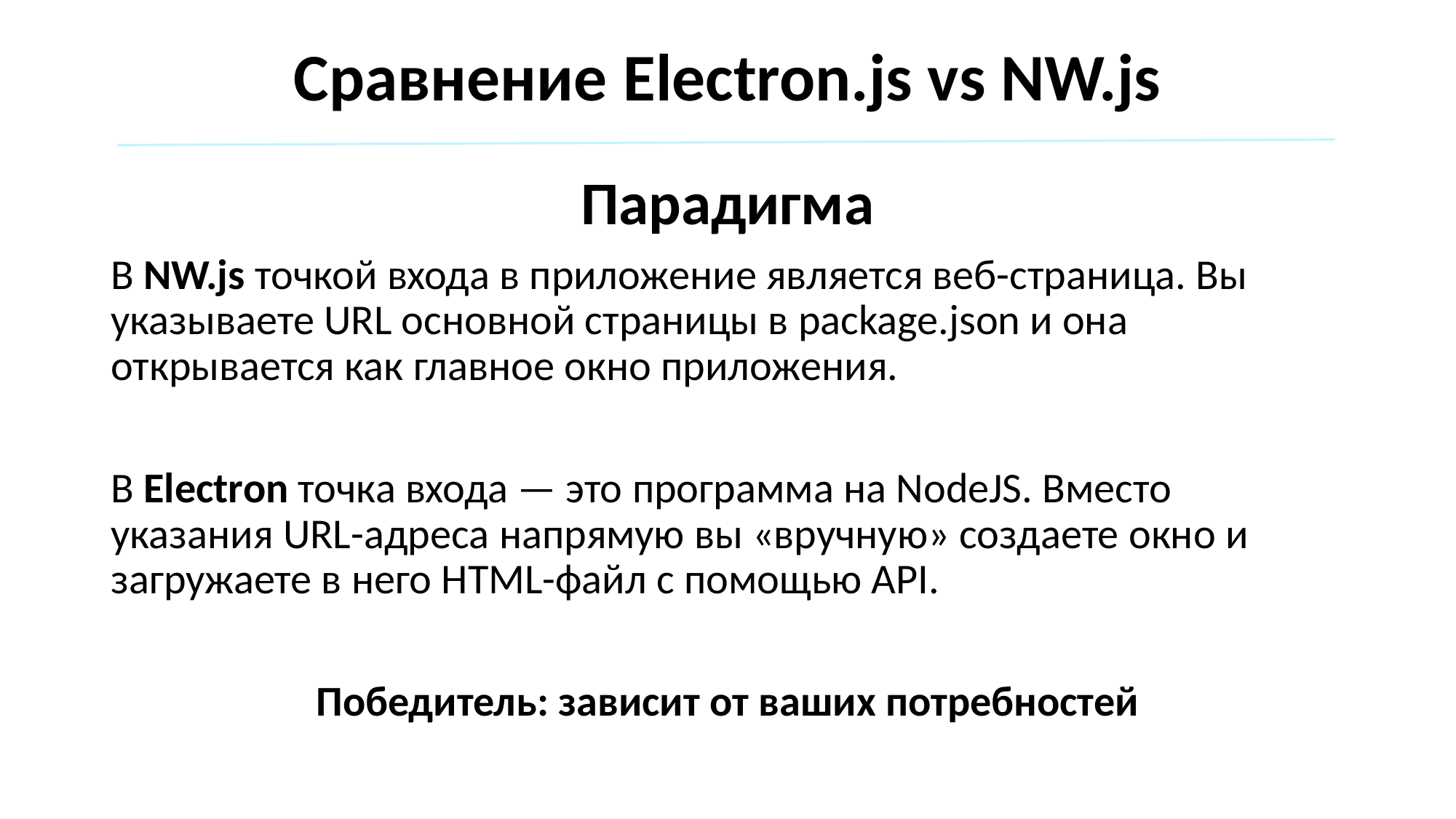

# Сравнение Electron.js vs NW.js
Парадигма
В NW.js точкой входа в приложение является веб-страница. Вы указываете URL основной страницы в package.json и она открывается как главное окно приложения.

В Electron точка входа — это программа на NodeJS. Вместо указания URL-адреса напрямую вы «вручную» создаете окно и загружаете в него HTML-файл с помощью API.

Победитель: зависит от ваших потребностей